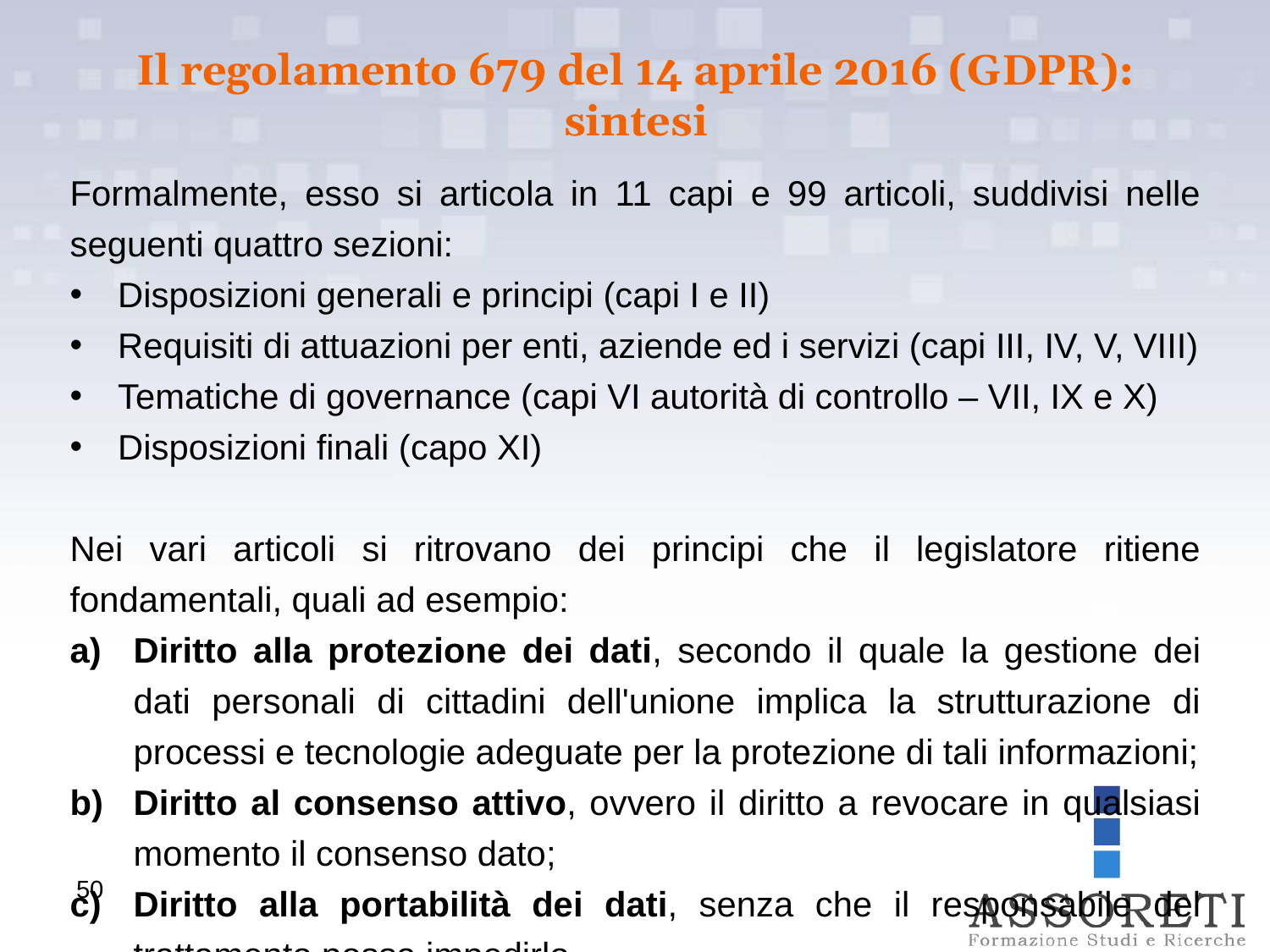

Il regolamento 679 del 14 aprile 2016 (GDPR): sintesi
Formalmente, esso si articola in 11 capi e 99 articoli, suddivisi nelle seguenti quattro sezioni:
Disposizioni generali e principi (capi I e II)
Requisiti di attuazioni per enti, aziende ed i servizi (capi III, IV, V, VIII)
Tematiche di governance (capi VI autorità di controllo – VII, IX e X)
Disposizioni finali (capo XI)

Nei vari articoli si ritrovano dei principi che il legislatore ritiene fondamentali, quali ad esempio:
Diritto alla protezione dei dati, secondo il quale la gestione dei dati personali di cittadini dell'unione implica la strutturazione di processi e tecnologie adeguate per la protezione di tali informazioni;
Diritto al consenso attivo, ovvero il diritto a revocare in qualsiasi momento il consenso dato;
Diritto alla portabilità dei dati, senza che il responsabile del trattamento possa impedirlo.
50